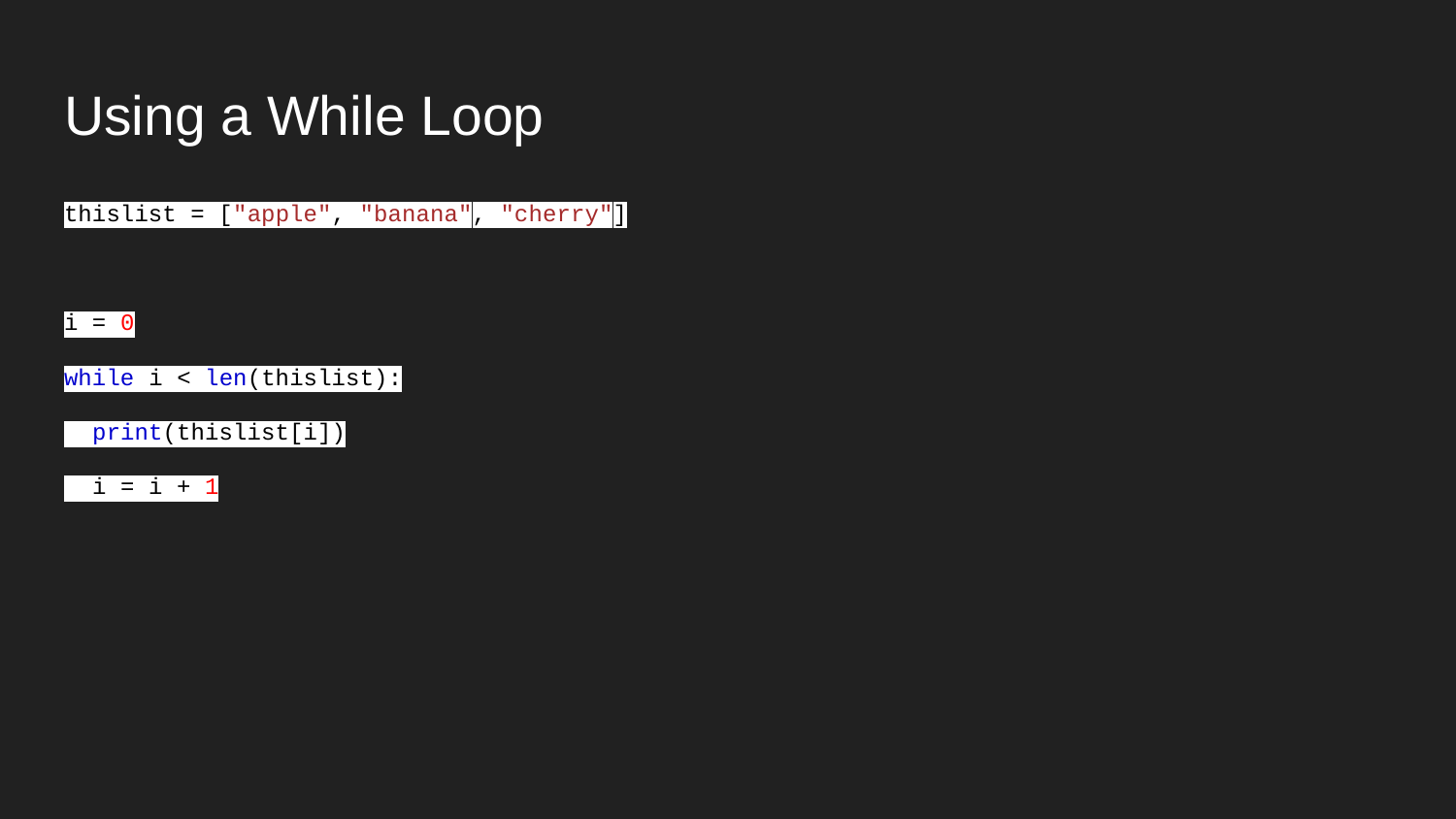

# Using a While Loop
thislist = ["apple", "banana", "cherry"]

i = 0
while i < len(thislist):
  print(thislist[i])
  i = i + 1